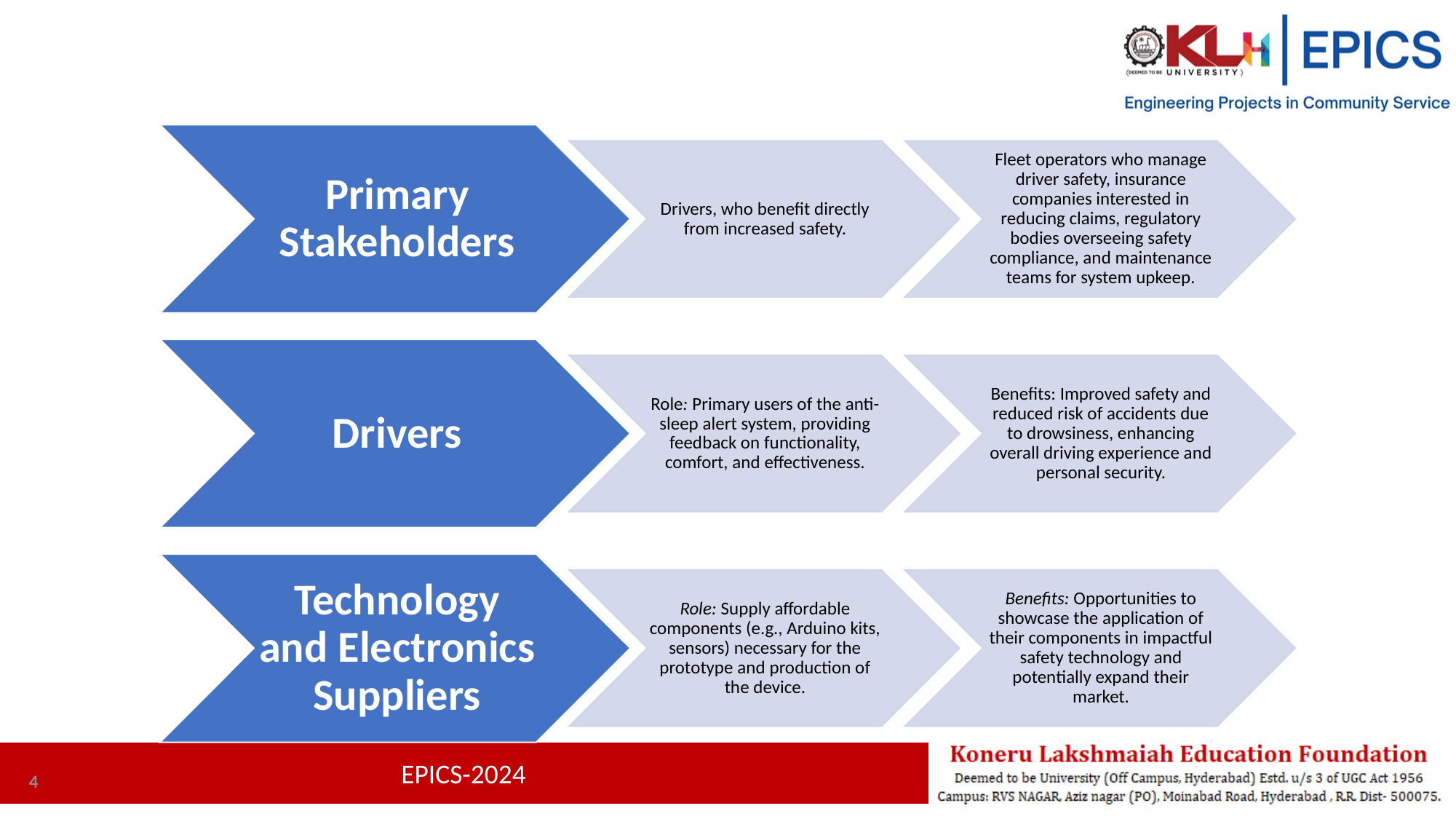

Primary Stakeholders
Drivers, who benefit directly from increased safety.
Fleet operators who manage driver safety, insurance companies interested in reducing claims, regulatory bodies overseeing safety compliance, and maintenance teams for system upkeep.
Drivers
Role: Primary users of the anti-sleep alert system, providing feedback on functionality, comfort, and effectiveness.
Benefits: Improved safety and reduced risk of accidents due to drowsiness, enhancing overall driving experience and personal security.
Technology and Electronics Suppliers
Role: Supply affordable components (e.g., Arduino kits, sensors) necessary for the prototype and production of the device.
Benefits: Opportunities to showcase the application of their components in impactful safety technology and potentially expand their market.
4